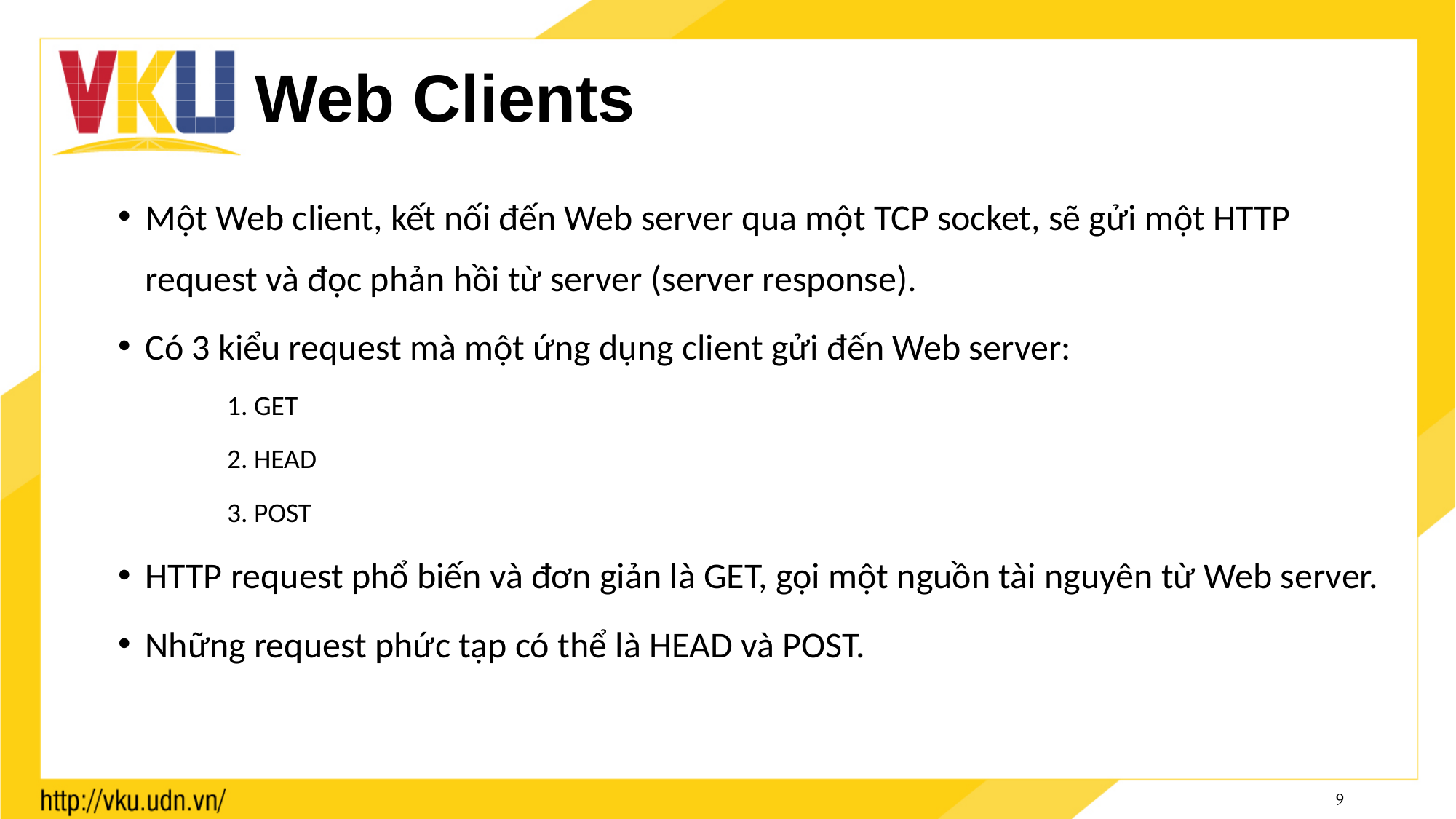

# Web Clients
Một Web client, kết nối đến Web server qua một TCP socket, sẽ gửi một HTTP request và đọc phản hồi từ server (server response).
Có 3 kiểu request mà một ứng dụng client gửi đến Web server:
1. GET
2. HEAD
3. POST
HTTP request phổ biến và đơn giản là GET, gọi một nguồn tài nguyên từ Web server.
Những request phức tạp có thể là HEAD và POST.

9